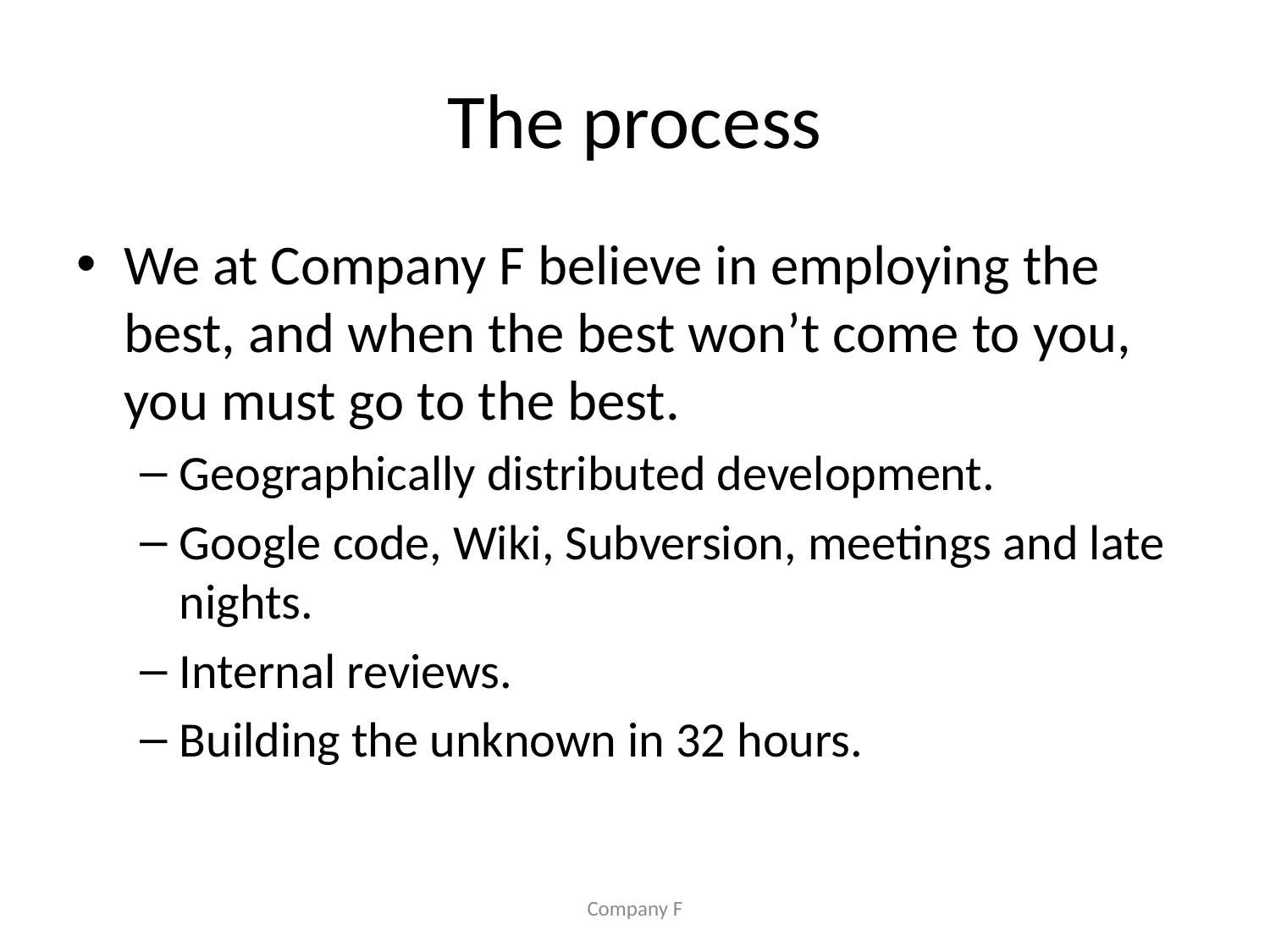

# The process
We at Company F believe in employing the best, and when the best won’t come to you, you must go to the best.
Geographically distributed development.
Google code, Wiki, Subversion, meetings and late nights.
Internal reviews.
Building the unknown in 32 hours.
Company F